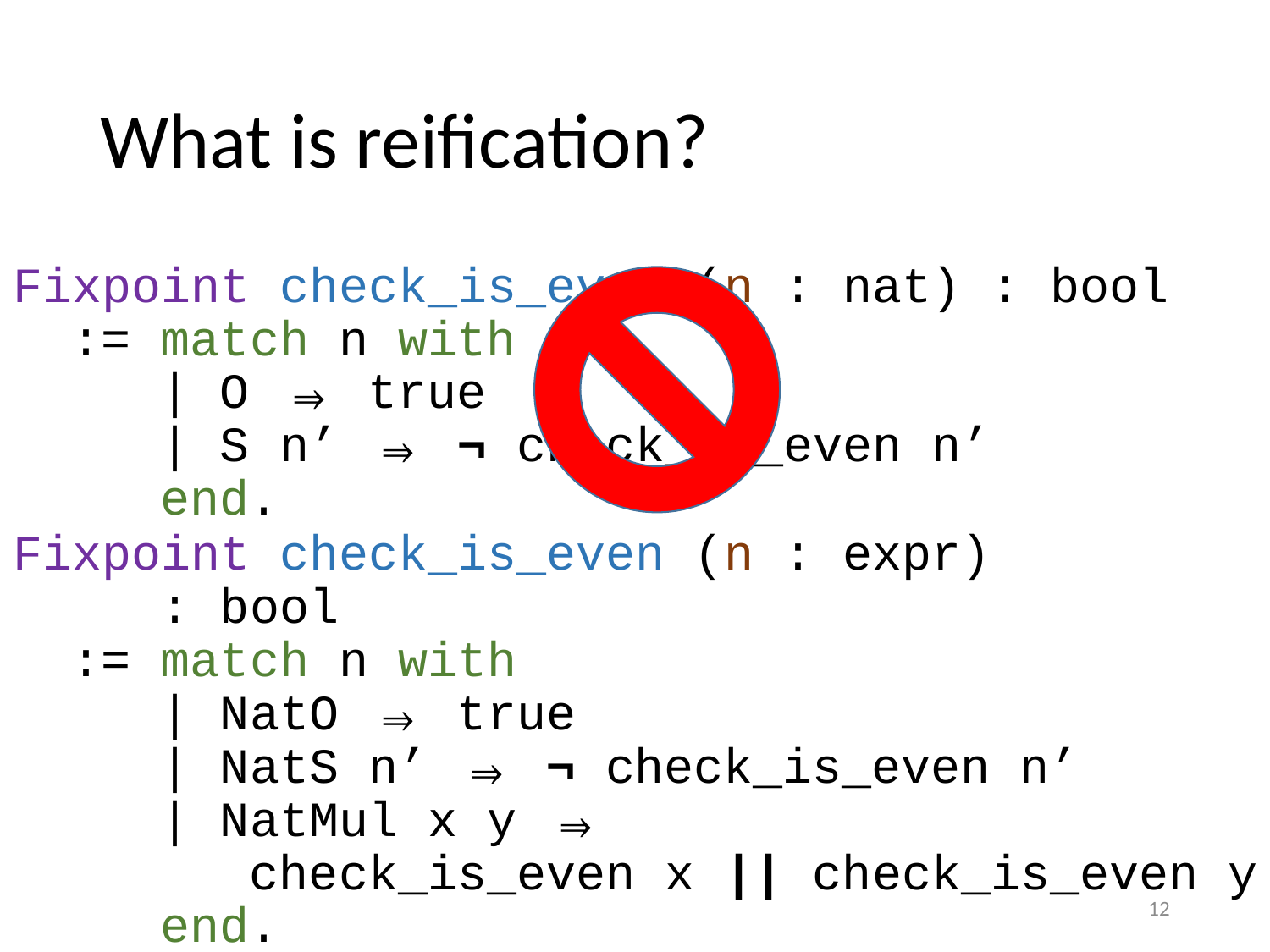

# What is reification?
Fixpoint check_is_even (n : nat) : bool
  := match n with
     | O ⇒ true
     | S n’ ⇒ ¬ check_is_even n’
     end.

Fixpoint check_is_even (n : expr)
     : bool
  := match n with
     | NatO ⇒ true
     | NatS n’ ⇒ ¬ check_is_even n’
     | NatMul x y ⇒
        check_is_even x || check_is_even y
     end.

12